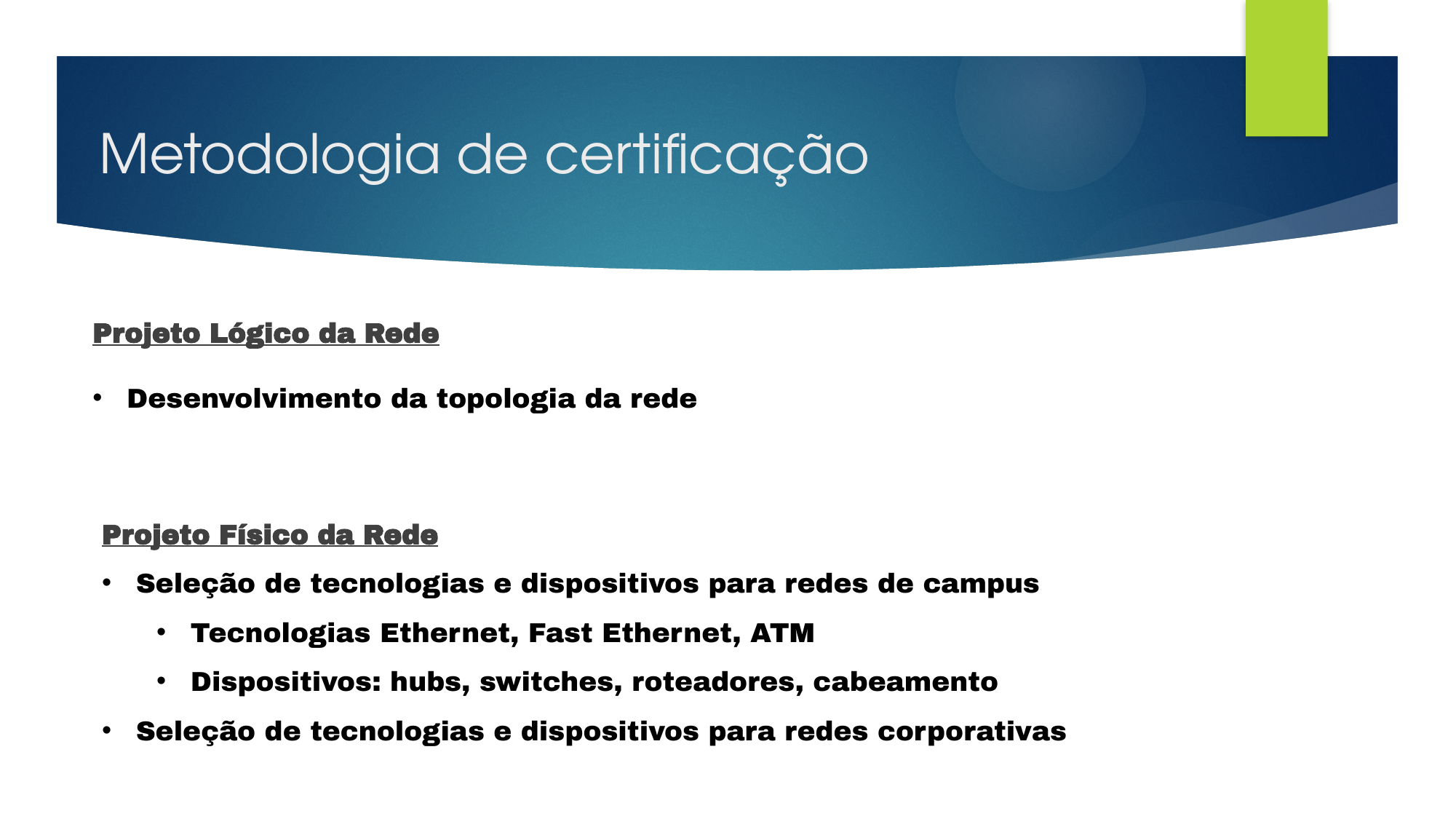

# Metodologia de certificação
Projeto Lógico da Rede

Desenvolvimento da topologia da rede

Projeto Físico da Rede
Seleção de tecnologias e dispositivos para redes de campus
Tecnologias Ethernet, Fast Ethernet, ATM
Dispositivos: hubs, switches, roteadores, cabeamento
Seleção de tecnologias e dispositivos para redes corporativas